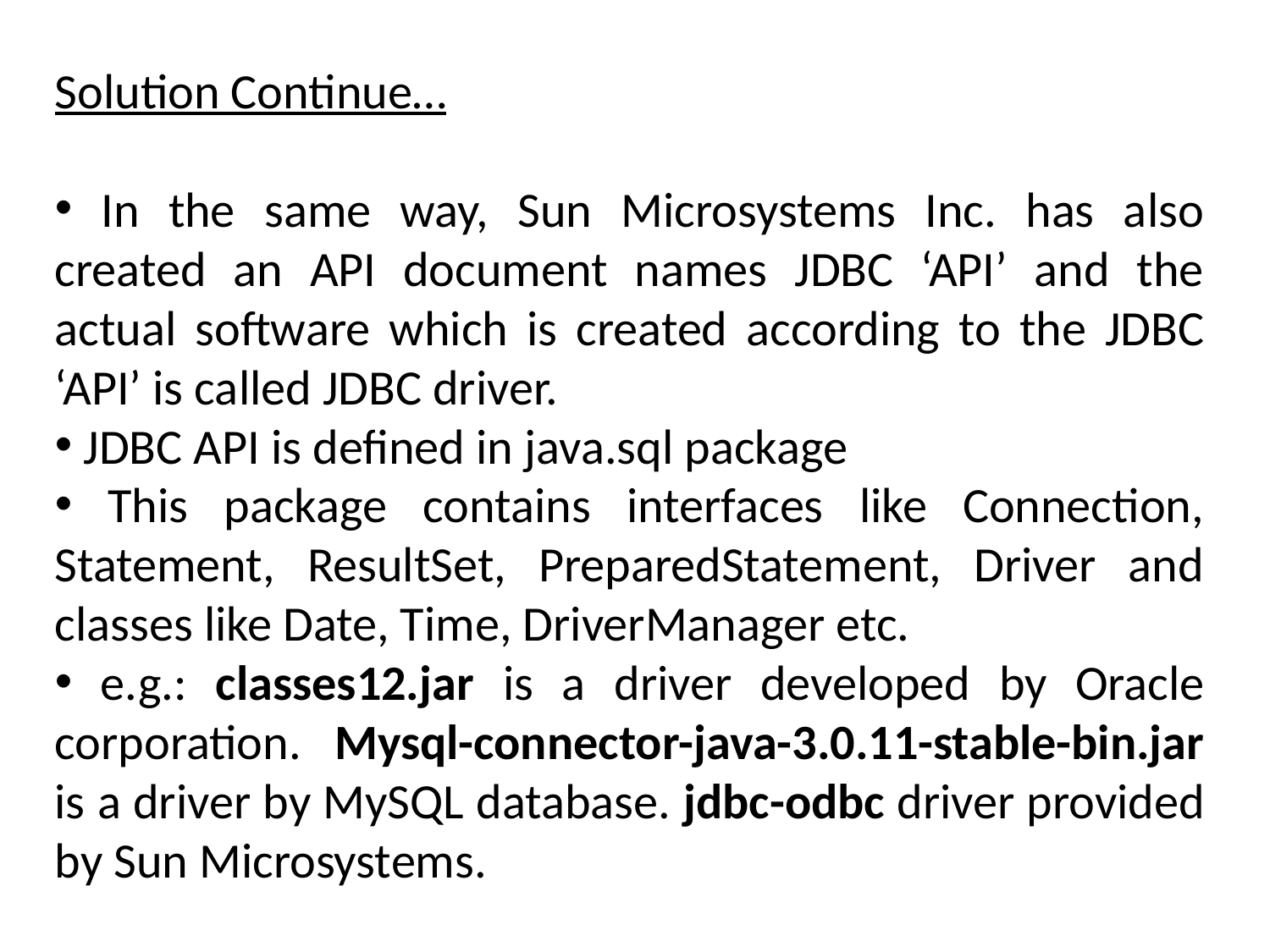

Solution Continue…

 In the same way, Sun Microsystems Inc. has also created an API document names JDBC ‘API’ and the actual software which is created according to the JDBC ‘API’ is called JDBC driver.
 JDBC API is defined in java.sql package
 This package contains interfaces like Connection, Statement, ResultSet, PreparedStatement, Driver and classes like Date, Time, DriverManager etc.
 e.g.: classes12.jar is a driver developed by Oracle corporation. Mysql-connector-java-3.0.11-stable-bin.jar is a driver by MySQL database. jdbc-odbc driver provided by Sun Microsystems.